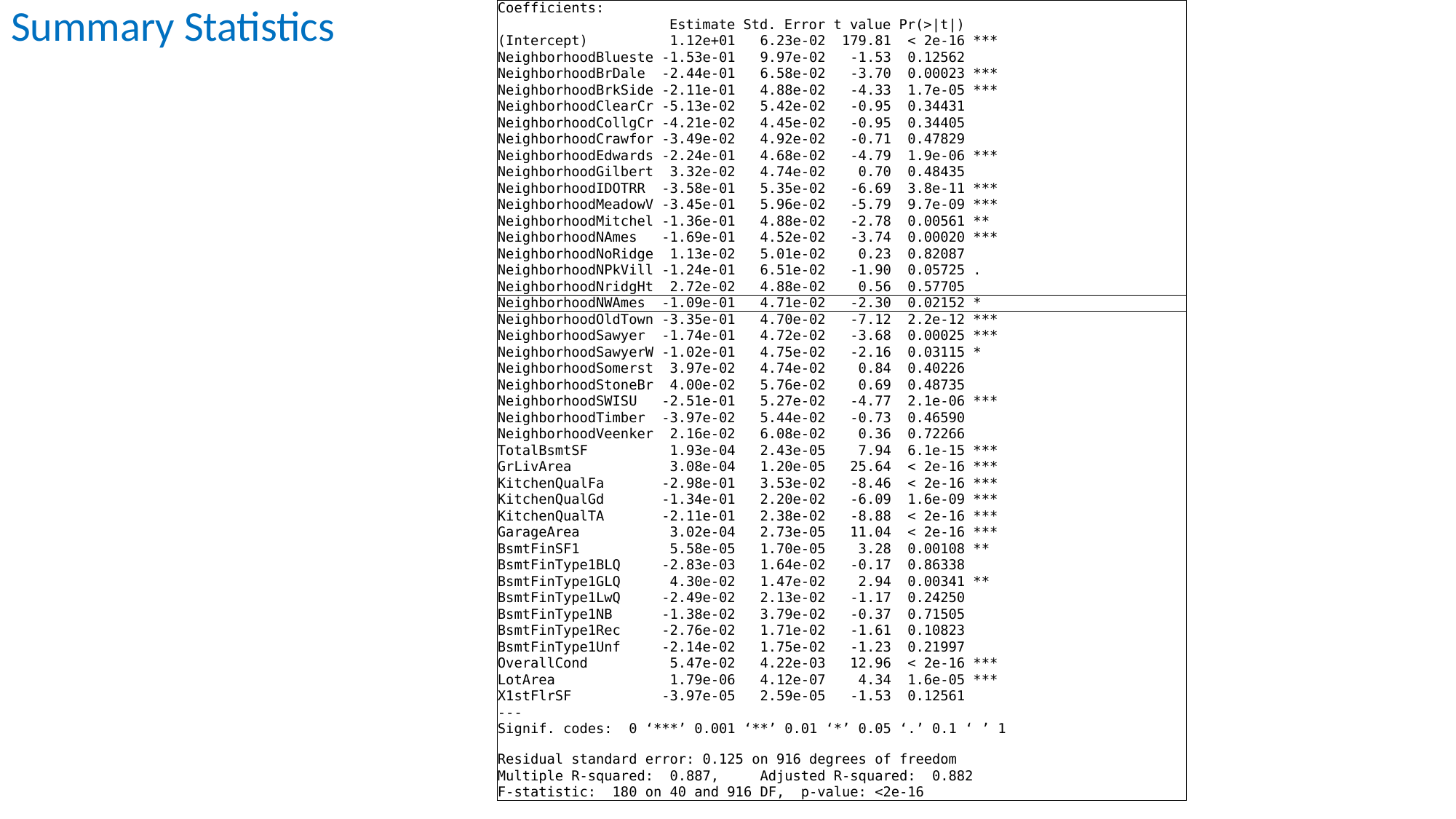

# Summary Statistics
| Coefficients: |
| --- |
| Estimate Std. Error t value Pr(>|t|) |
| (Intercept) 1.12e+01 6.23e-02 179.81 < 2e-16 \*\*\* |
| NeighborhoodBlueste -1.53e-01 9.97e-02 -1.53 0.12562 |
| NeighborhoodBrDale -2.44e-01 6.58e-02 -3.70 0.00023 \*\*\* |
| NeighborhoodBrkSide -2.11e-01 4.88e-02 -4.33 1.7e-05 \*\*\* |
| NeighborhoodClearCr -5.13e-02 5.42e-02 -0.95 0.34431 |
| NeighborhoodCollgCr -4.21e-02 4.45e-02 -0.95 0.34405 |
| NeighborhoodCrawfor -3.49e-02 4.92e-02 -0.71 0.47829 |
| NeighborhoodEdwards -2.24e-01 4.68e-02 -4.79 1.9e-06 \*\*\* |
| NeighborhoodGilbert 3.32e-02 4.74e-02 0.70 0.48435 |
| NeighborhoodIDOTRR -3.58e-01 5.35e-02 -6.69 3.8e-11 \*\*\* |
| NeighborhoodMeadowV -3.45e-01 5.96e-02 -5.79 9.7e-09 \*\*\* |
| NeighborhoodMitchel -1.36e-01 4.88e-02 -2.78 0.00561 \*\* |
| NeighborhoodNAmes -1.69e-01 4.52e-02 -3.74 0.00020 \*\*\* |
| NeighborhoodNoRidge 1.13e-02 5.01e-02 0.23 0.82087 |
| NeighborhoodNPkVill -1.24e-01 6.51e-02 -1.90 0.05725 . |
| NeighborhoodNridgHt 2.72e-02 4.88e-02 0.56 0.57705 |
| NeighborhoodNWAmes -1.09e-01 4.71e-02 -2.30 0.02152 \* |
| NeighborhoodOldTown -3.35e-01 4.70e-02 -7.12 2.2e-12 \*\*\* |
| NeighborhoodSawyer -1.74e-01 4.72e-02 -3.68 0.00025 \*\*\* |
| NeighborhoodSawyerW -1.02e-01 4.75e-02 -2.16 0.03115 \* |
| NeighborhoodSomerst 3.97e-02 4.74e-02 0.84 0.40226 |
| NeighborhoodStoneBr 4.00e-02 5.76e-02 0.69 0.48735 |
| NeighborhoodSWISU -2.51e-01 5.27e-02 -4.77 2.1e-06 \*\*\* |
| NeighborhoodTimber -3.97e-02 5.44e-02 -0.73 0.46590 |
| NeighborhoodVeenker 2.16e-02 6.08e-02 0.36 0.72266 |
| TotalBsmtSF 1.93e-04 2.43e-05 7.94 6.1e-15 \*\*\* |
| GrLivArea 3.08e-04 1.20e-05 25.64 < 2e-16 \*\*\* |
| KitchenQualFa -2.98e-01 3.53e-02 -8.46 < 2e-16 \*\*\* |
| KitchenQualGd -1.34e-01 2.20e-02 -6.09 1.6e-09 \*\*\* |
| KitchenQualTA -2.11e-01 2.38e-02 -8.88 < 2e-16 \*\*\* |
| GarageArea 3.02e-04 2.73e-05 11.04 < 2e-16 \*\*\* |
| BsmtFinSF1 5.58e-05 1.70e-05 3.28 0.00108 \*\* |
| BsmtFinType1BLQ -2.83e-03 1.64e-02 -0.17 0.86338 |
| BsmtFinType1GLQ 4.30e-02 1.47e-02 2.94 0.00341 \*\* |
| BsmtFinType1LwQ -2.49e-02 2.13e-02 -1.17 0.24250 |
| BsmtFinType1NB -1.38e-02 3.79e-02 -0.37 0.71505 |
| BsmtFinType1Rec -2.76e-02 1.71e-02 -1.61 0.10823 |
| BsmtFinType1Unf -2.14e-02 1.75e-02 -1.23 0.21997 |
| OverallCond 5.47e-02 4.22e-03 12.96 < 2e-16 \*\*\* |
| LotArea 1.79e-06 4.12e-07 4.34 1.6e-05 \*\*\* |
| X1stFlrSF -3.97e-05 2.59e-05 -1.53 0.12561 |
| --- |
| Signif. codes: 0 ‘\*\*\*’ 0.001 ‘\*\*’ 0.01 ‘\*’ 0.05 ‘.’ 0.1 ‘ ’ 1 |
|  |
| Residual standard error: 0.125 on 916 degrees of freedom |
| Multiple R-squared: 0.887, Adjusted R-squared: 0.882 |
| F-statistic: 180 on 40 and 916 DF, p-value: <2e-16 |